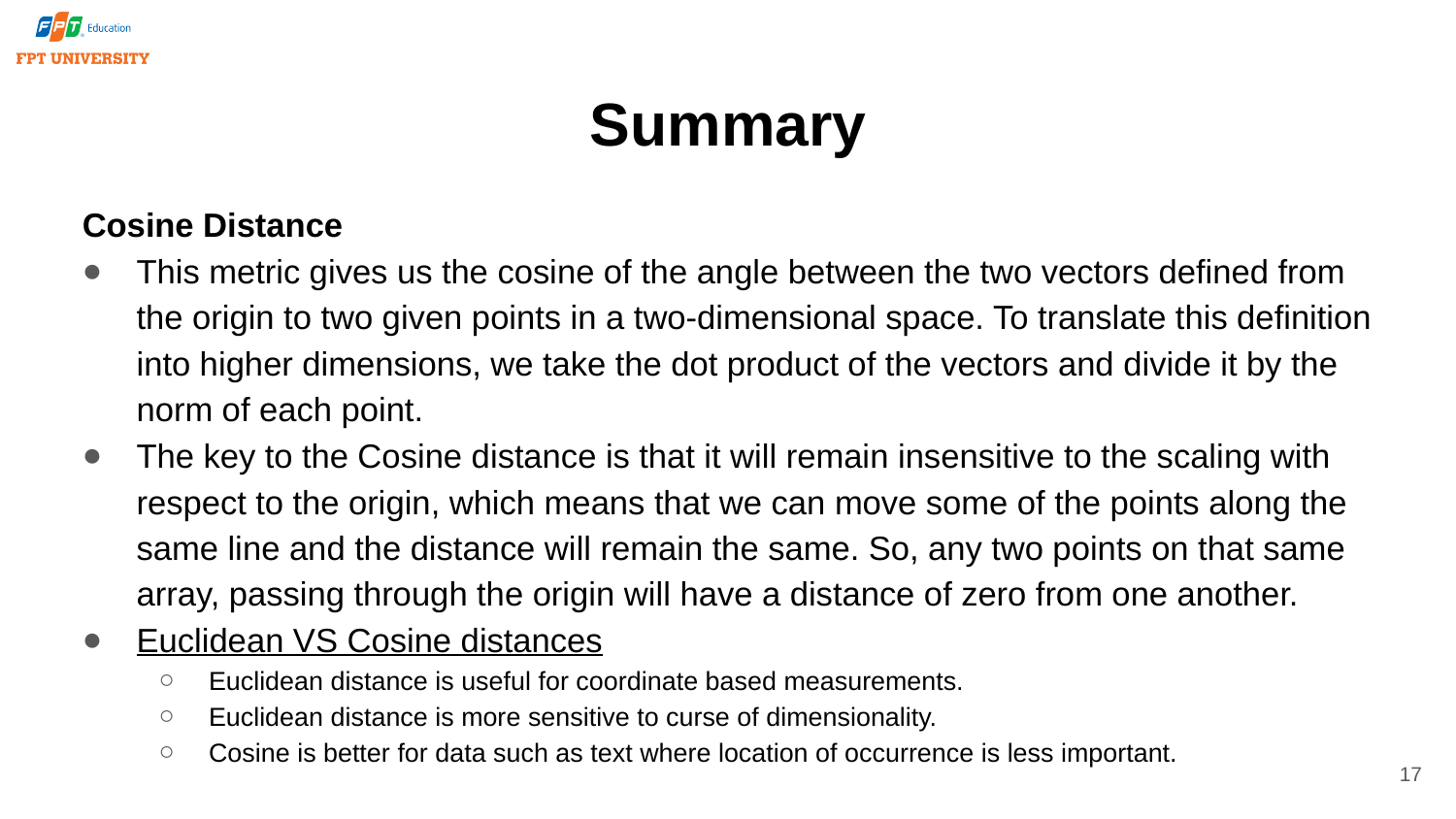

# Summary
Cosine Distance
This metric gives us the cosine of the angle between the two vectors defined from the origin to two given points in a two-dimensional space. To translate this definition into higher dimensions, we take the dot product of the vectors and divide it by the norm of each point.
The key to the Cosine distance is that it will remain insensitive to the scaling with respect to the origin, which means that we can move some of the points along the same line and the distance will remain the same. So, any two points on that same array, passing through the origin will have a distance of zero from one another.
Euclidean VS Cosine distances
Euclidean distance is useful for coordinate based measurements.
Euclidean distance is more sensitive to curse of dimensionality.
Cosine is better for data such as text where location of occurrence is less important.

17